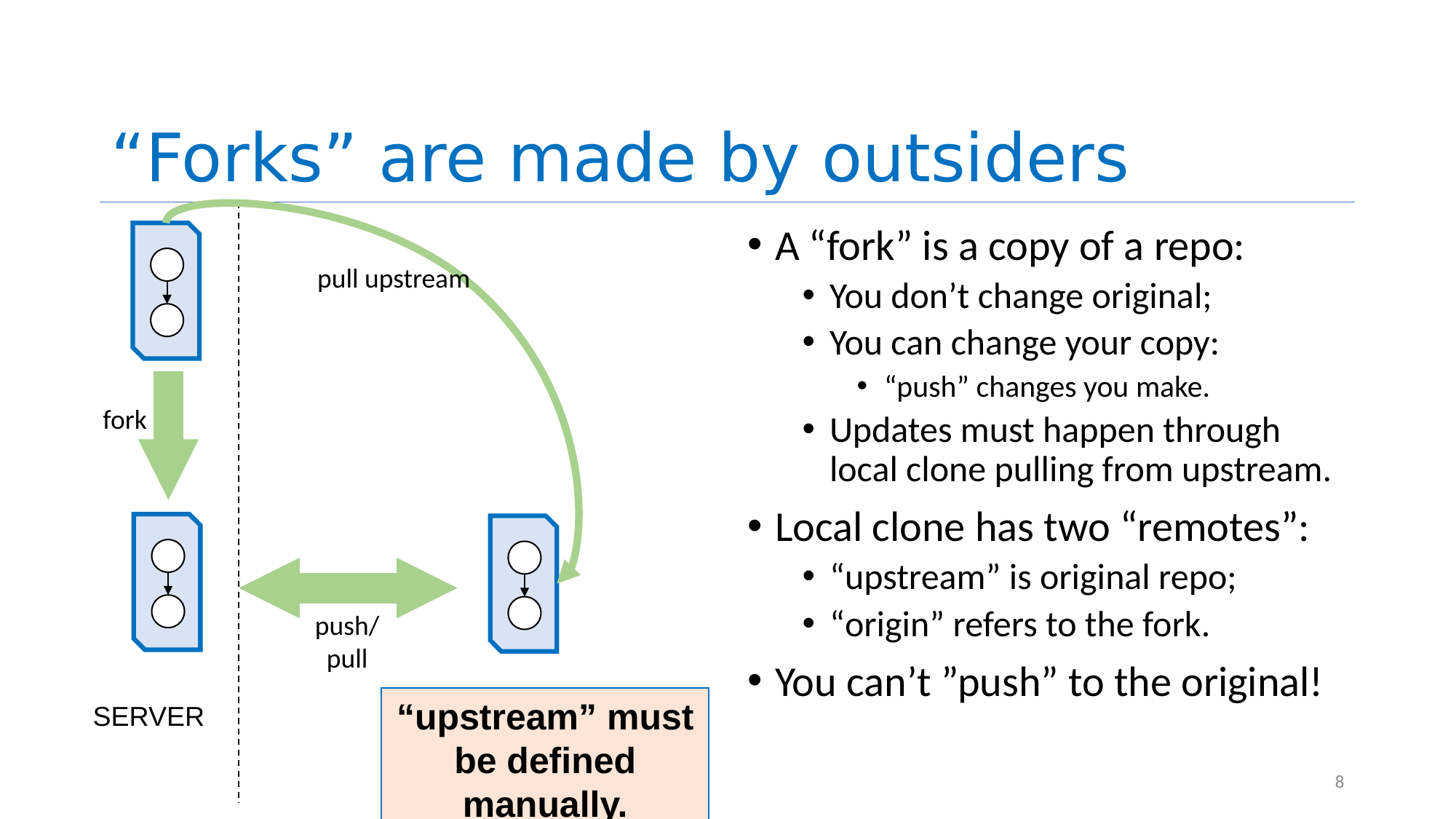

# “Forks” are made by outsiders
A “fork” is a copy of a repo:
You don’t change original;
You can change your copy:
“push” changes you make.
Updates must happen through local clone pulling from upstream.
Local clone has two “remotes”:
“upstream” is original repo;
“origin” refers to the fork.
You can’t ”push” to the original!

pull upstream
fork

push/
pull
“upstream” must be defined manually.
SERVER
8